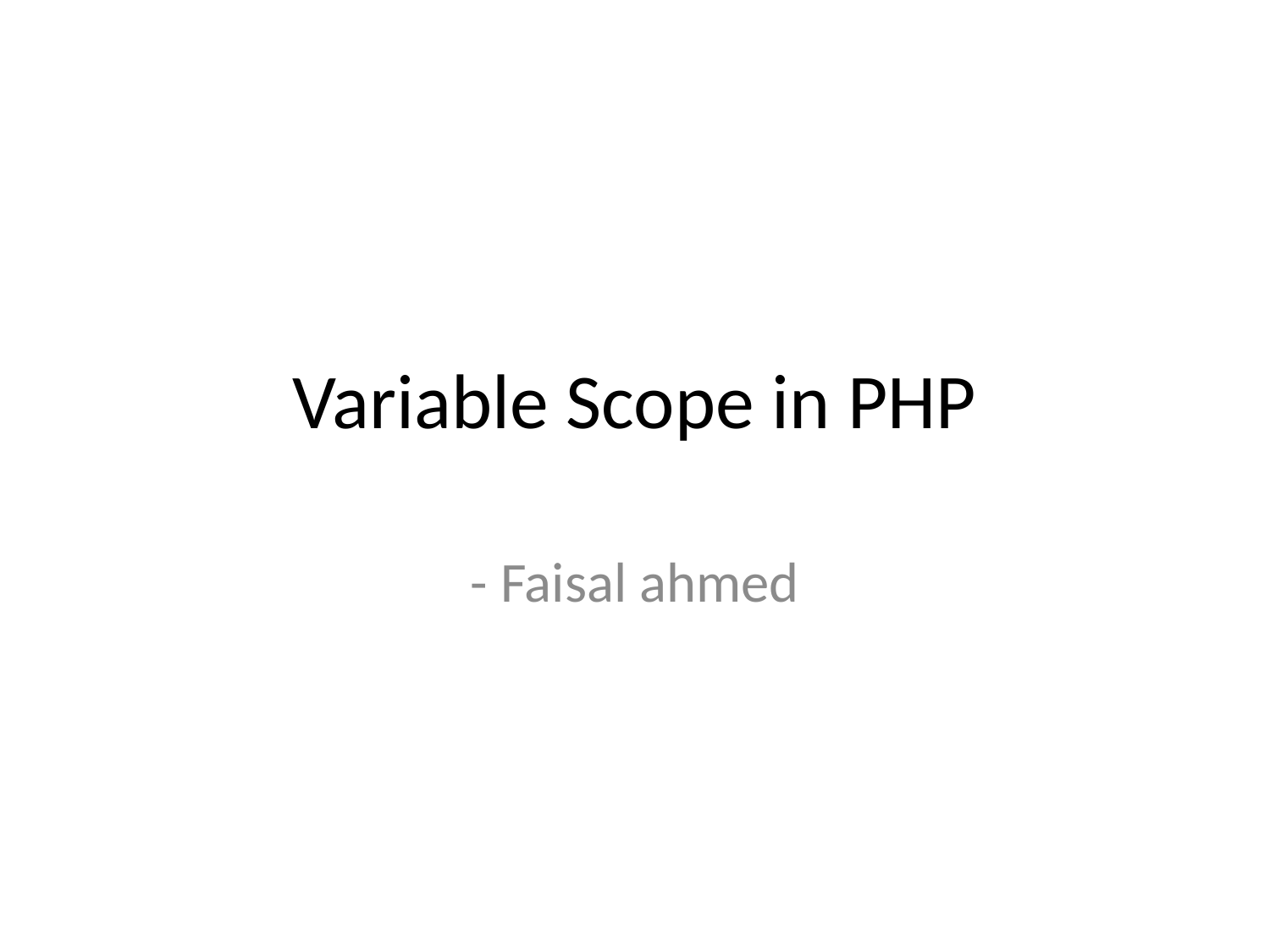

# Variable Scope in PHP
- Faisal ahmed